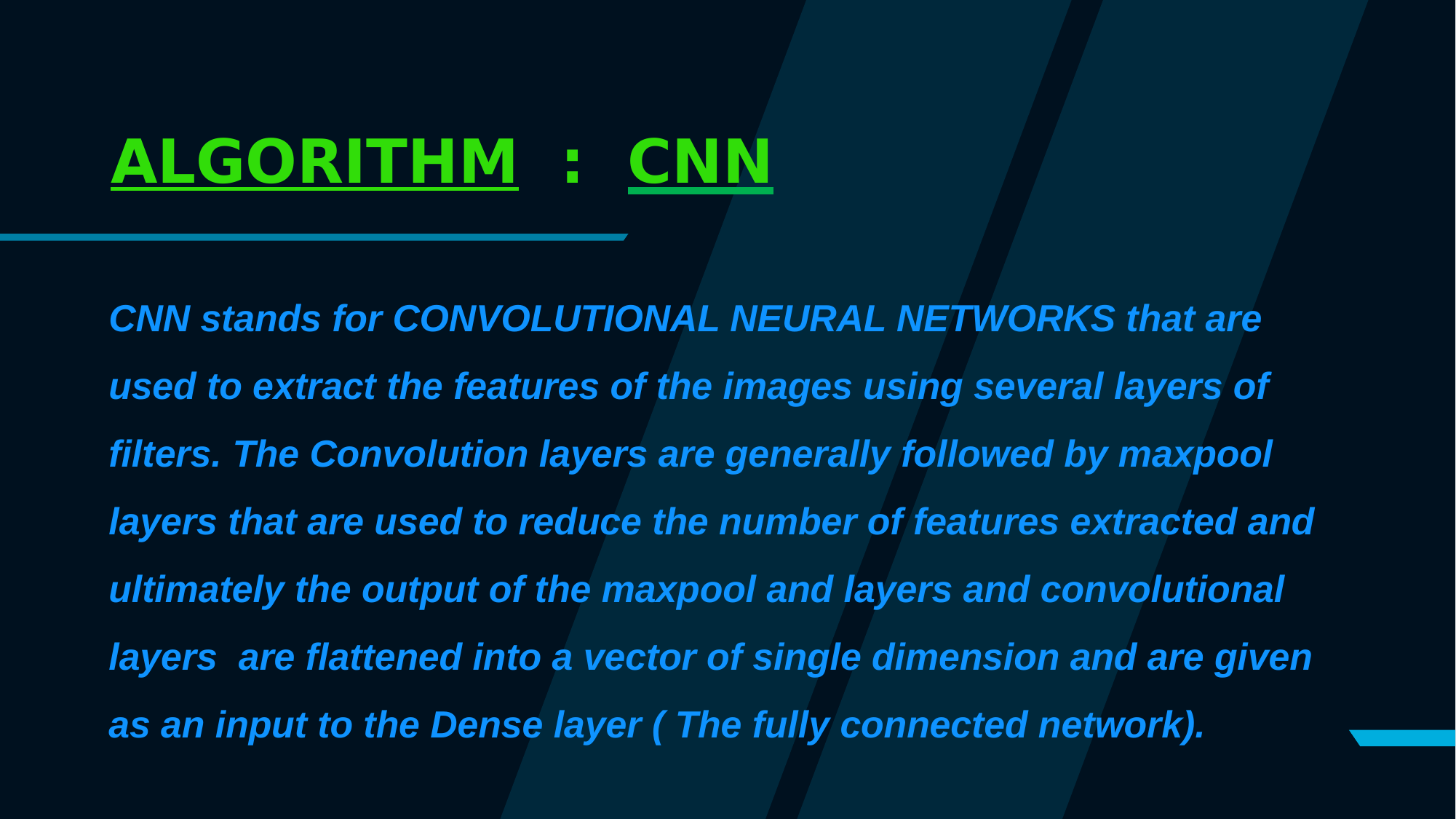

# ALGORITHM  :  CNN
CNN stands for CONVOLUTIONAL NEURAL NETWORKS that are used to extract the features of the images using several layers of filters. The Convolution layers are generally followed by maxpool layers that are used to reduce the number of features extracted and ultimately the output of the maxpool and layers and convolutional layers  are flattened into a vector of single dimension and are given as an input to the Dense layer ( The fully connected network).